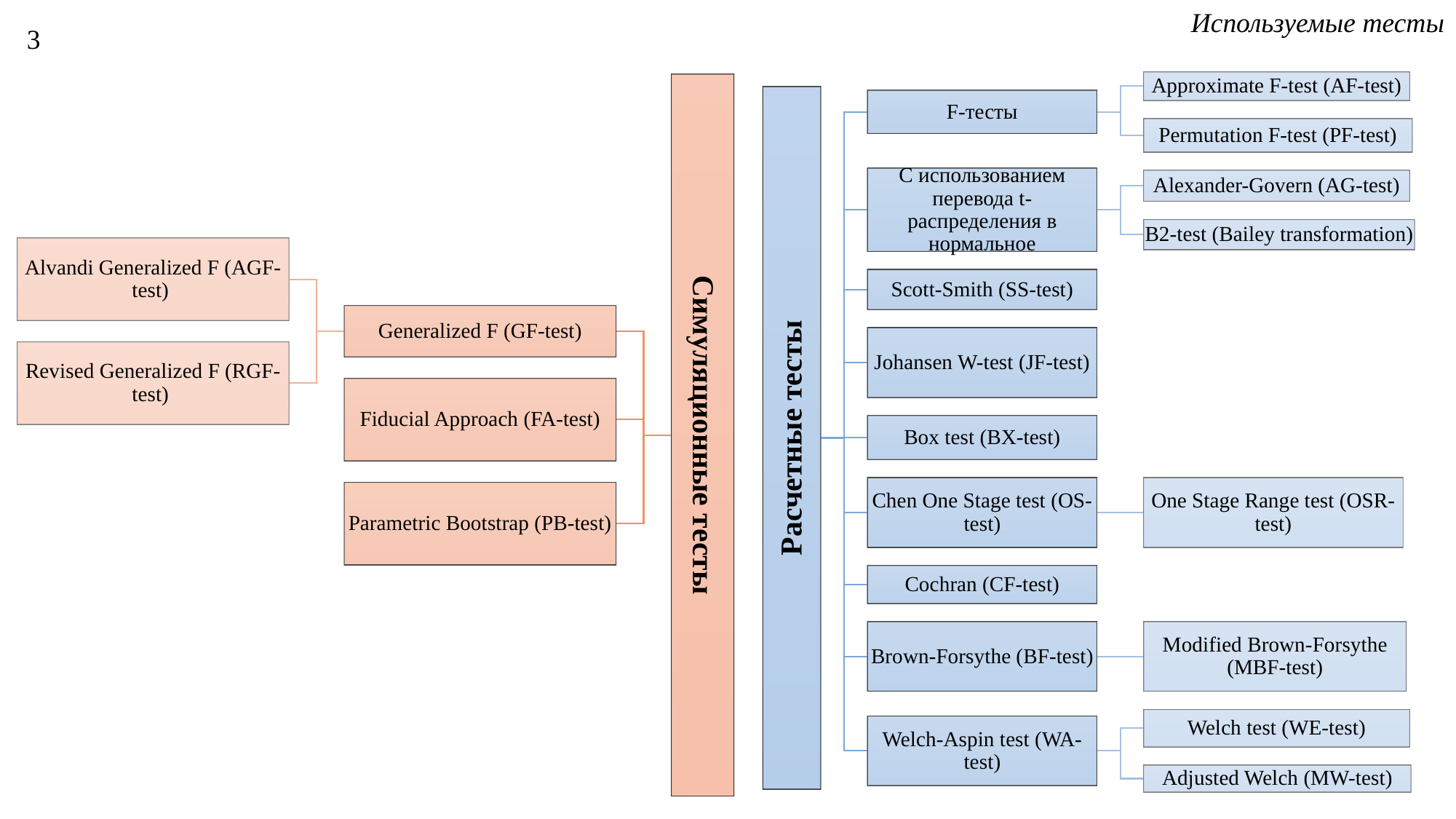

Используемые тесты
3

Расчетные тесты
F-тесты
Approximate F-test (AF-test)
Permutation F-test (PF-test)
С использованием перевода t-распределения в нормальное
Alexander-Govern (AG-test)
B2-test (Bailey transformation)
Scott-Smith (SS-test)
Johansen W-test (JF-test)
Box test (BX-test)
Chen One Stage test (OS-test)
One Stage Range test (OSR-test)
Cochran (CF-test)
Brown-Forsythe (BF-test)
Modified Brown-Forsythe (MBF-test)
Welch-Aspin test (WA-test)
Welch test (WE-test)
Adjusted Welch (MW-test)

Симуляционные тесты
Generalized F (GF-test)
Alvandi Generalized F (AGF-test)
Revised Generalized F (RGF-test)
Fiducial Approach (FA-test)
Parametric Bootstrap (PB-test)